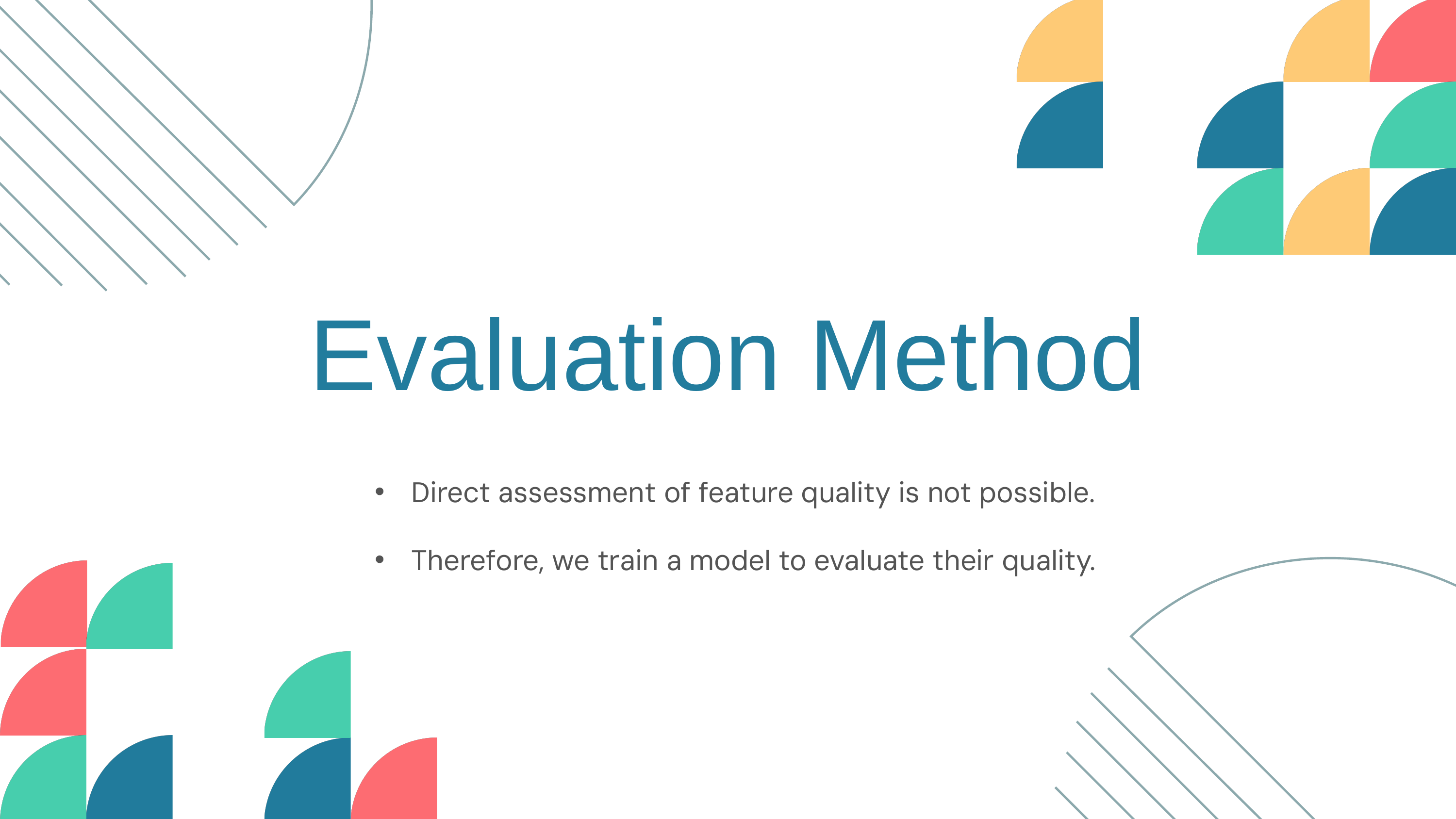

Evaluation Method
Direct assessment of feature quality is not possible.
Therefore, we train a model to evaluate their quality.